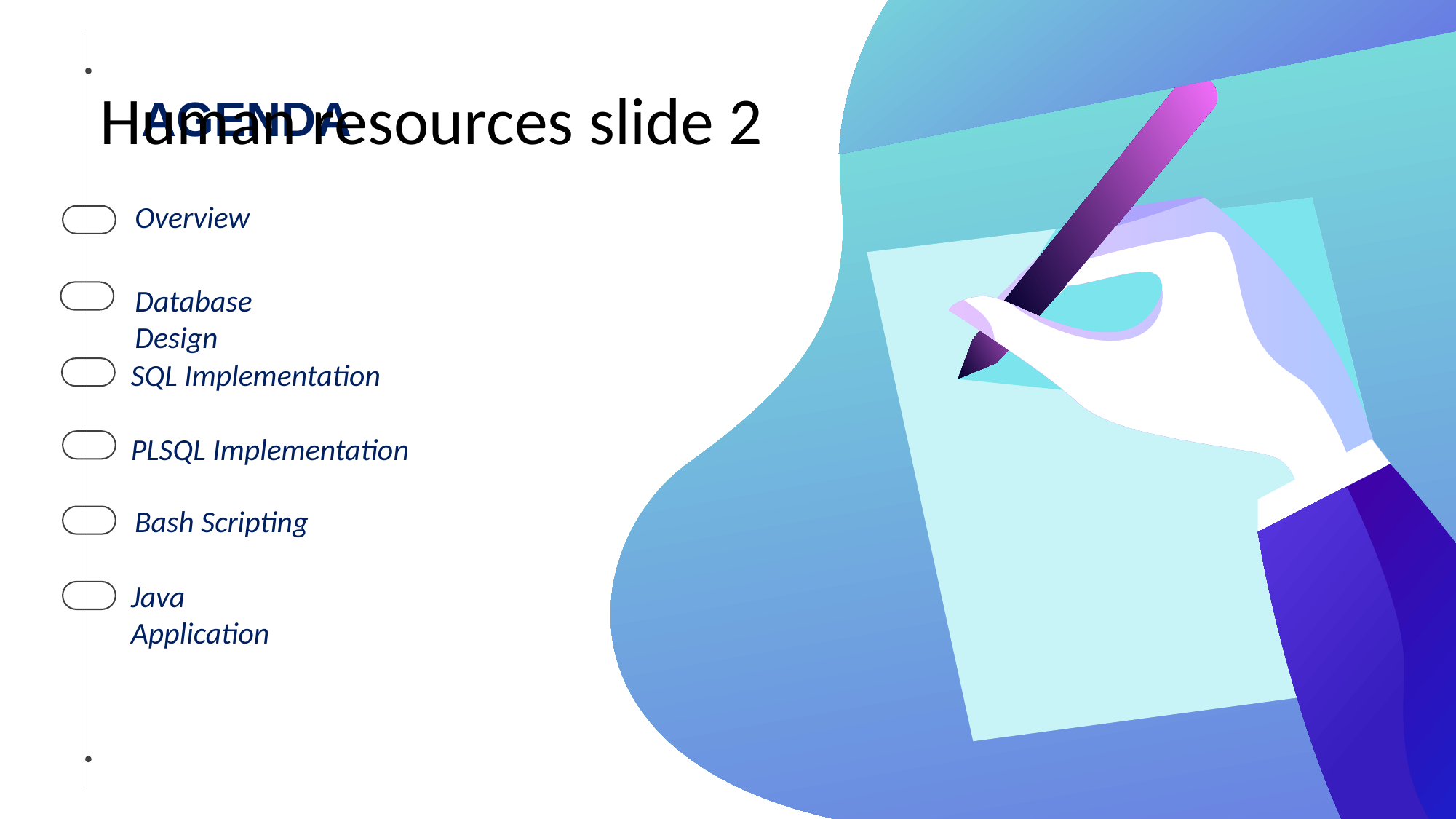

# Human resources slide 2

AGENDA
Overview

Database Design

SQL Implementation

PLSQL Implementation

Bash Scripting

Java Application